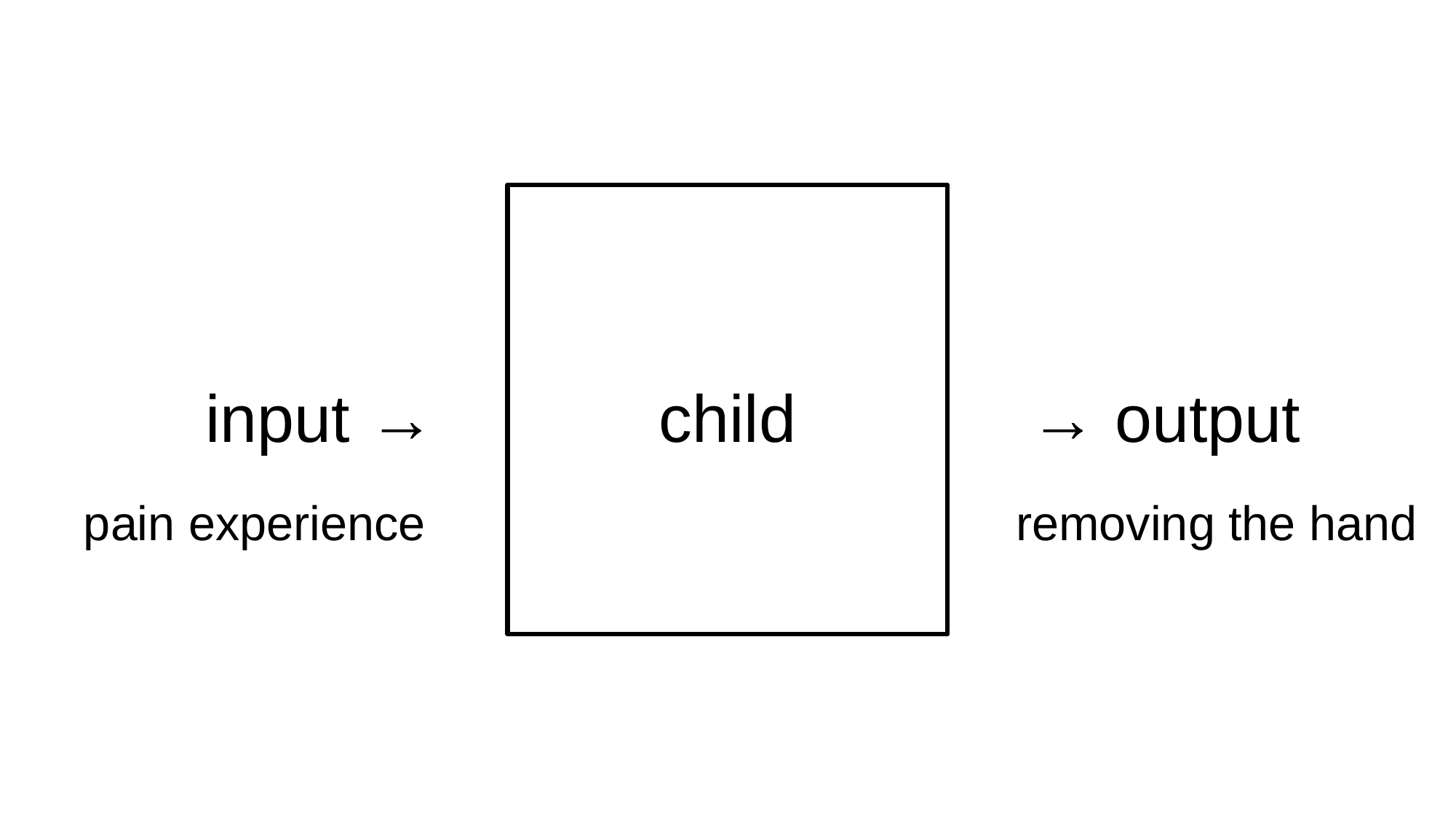

input →
child
→ output
pain experience
removing the hand